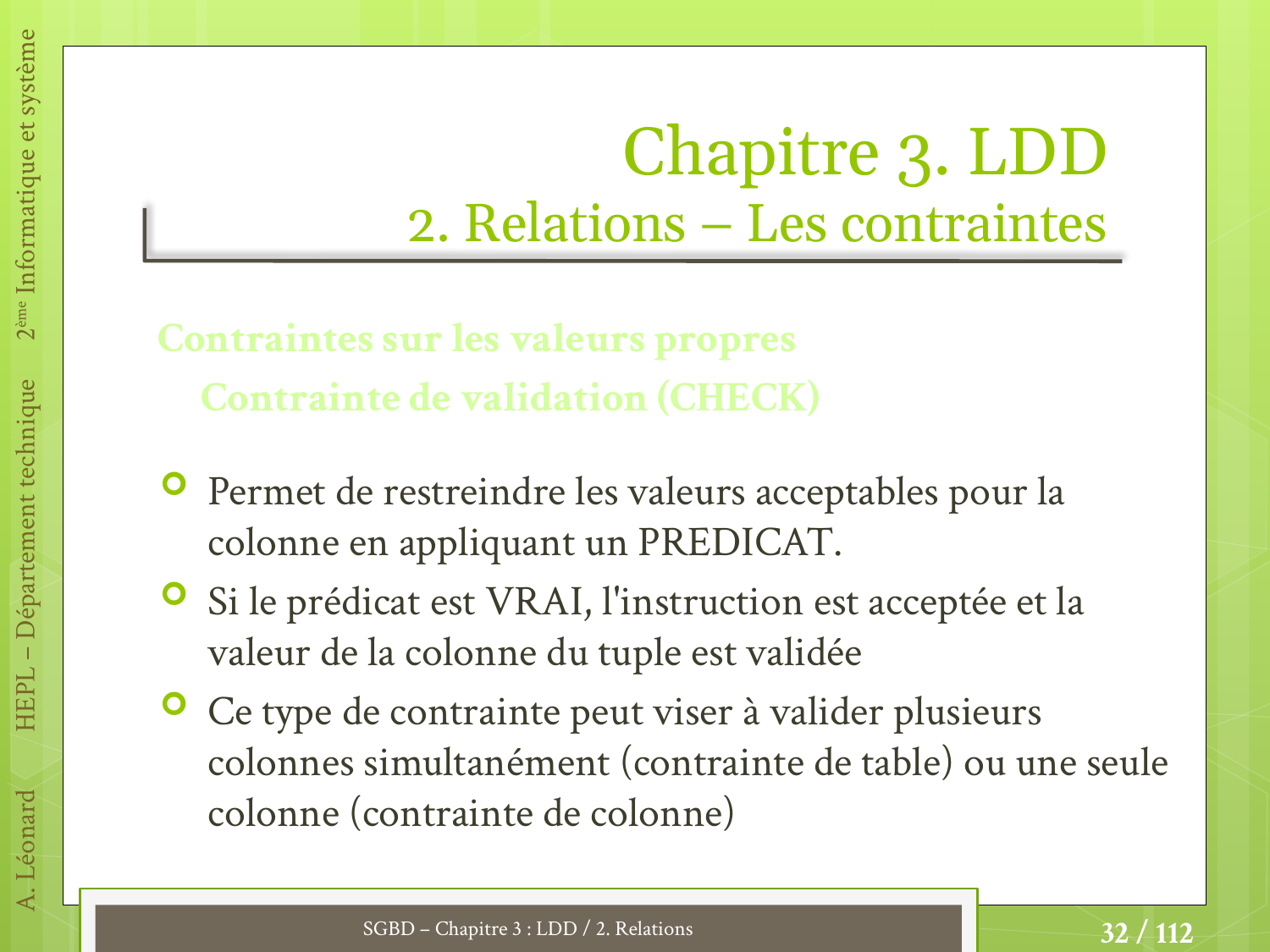

# Chapitre 3. LDD 2. Relations – Les contraintes
Contraintes sur les valeurs propres
     Contrainte de validation (CHECK)

Permet de restreindre les valeurs acceptables pour la colonne en appliquant un PREDICAT.
Si le prédicat est VRAI, l'instruction est acceptée et la valeur de la colonne du tuple est validée
Ce type de contrainte peut viser à valider plusieurs colonnes simultanément (contrainte de table) ou une seule colonne (contrainte de colonne)
SGBD – Chapitre 3 : LDD / 2. Relations